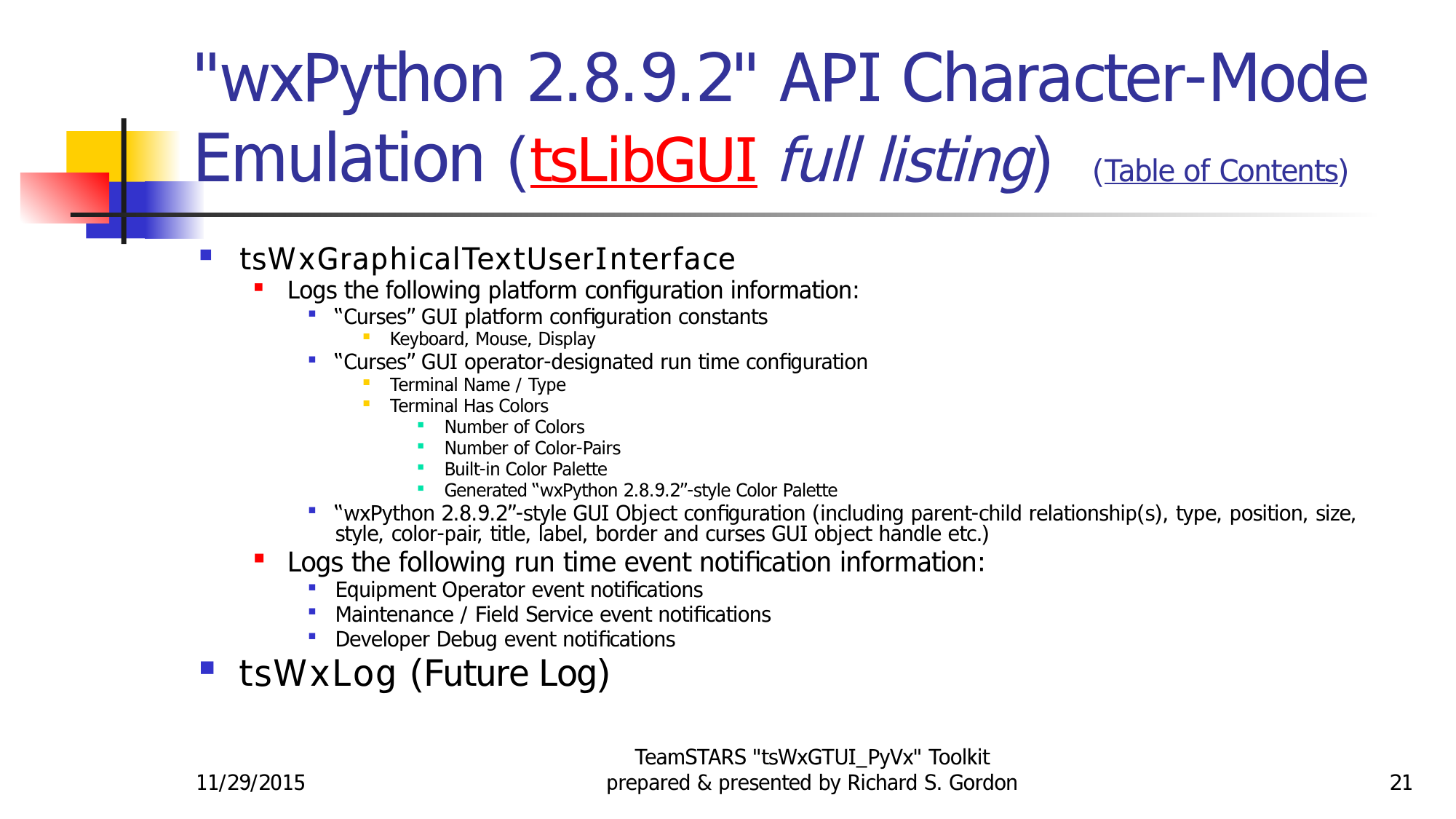

# "wxPython 2.8.9.2" API Character-Mode Emulation (tsLibGUI full listing)  (Table of Contents)
tsWxGraphicalTextUserInterface
Logs the following platform configuration information:
“Curses” GUI platform configuration constants
Keyboard, Mouse, Display
“Curses” GUI operator-designated run time configuration
Terminal Name / Type
Terminal Has Colors
Number of Colors
Number of Color-Pairs
Built-in Color Palette
Generated “wxPython 2.8.9.2”-style Color Palette
“wxPython 2.8.9.2”-style GUI Object configuration (including parent-child relationship(s), type, position, size, style, color-pair, title, label, border and curses GUI object handle etc.)
Logs the following run time event notification information:
Equipment Operator event notifications
Maintenance / Field Service event notifications
Developer Debug event notifications
tsWxLog (Future Log)
11/29/2015
TeamSTARS "tsWxGTUI_PyVx" Toolkit prepared & presented by Richard S. Gordon
21